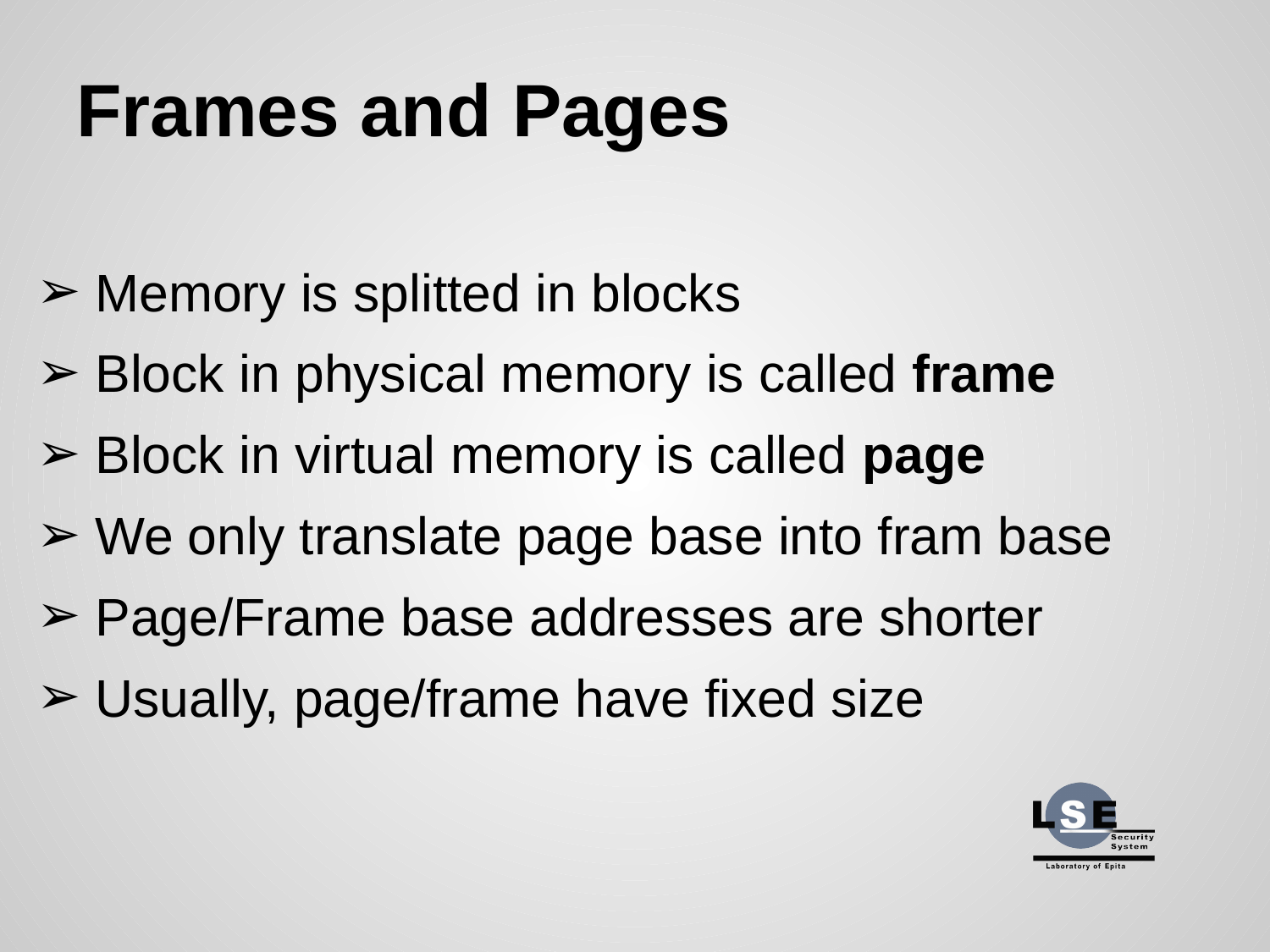

# Frames and Pages
Memory is splitted in blocks
Block in physical memory is called frame
Block in virtual memory is called page
We only translate page base into fram base
Page/Frame base addresses are shorter
Usually, page/frame have fixed size